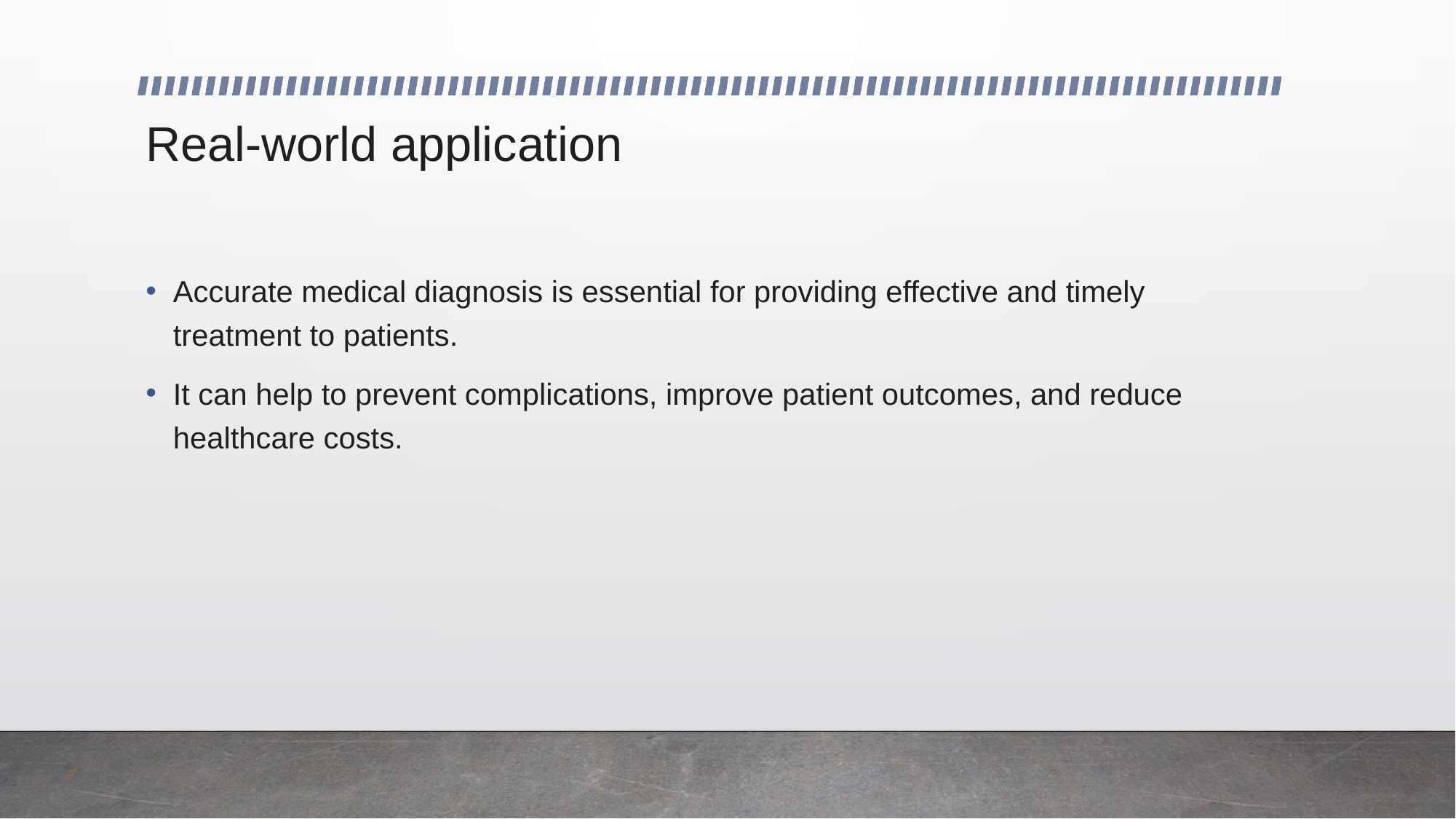

# Real-world application
Accurate medical diagnosis is essential for providing effective and timely treatment to patients.
It can help to prevent complications, improve patient outcomes, and reduce healthcare costs.